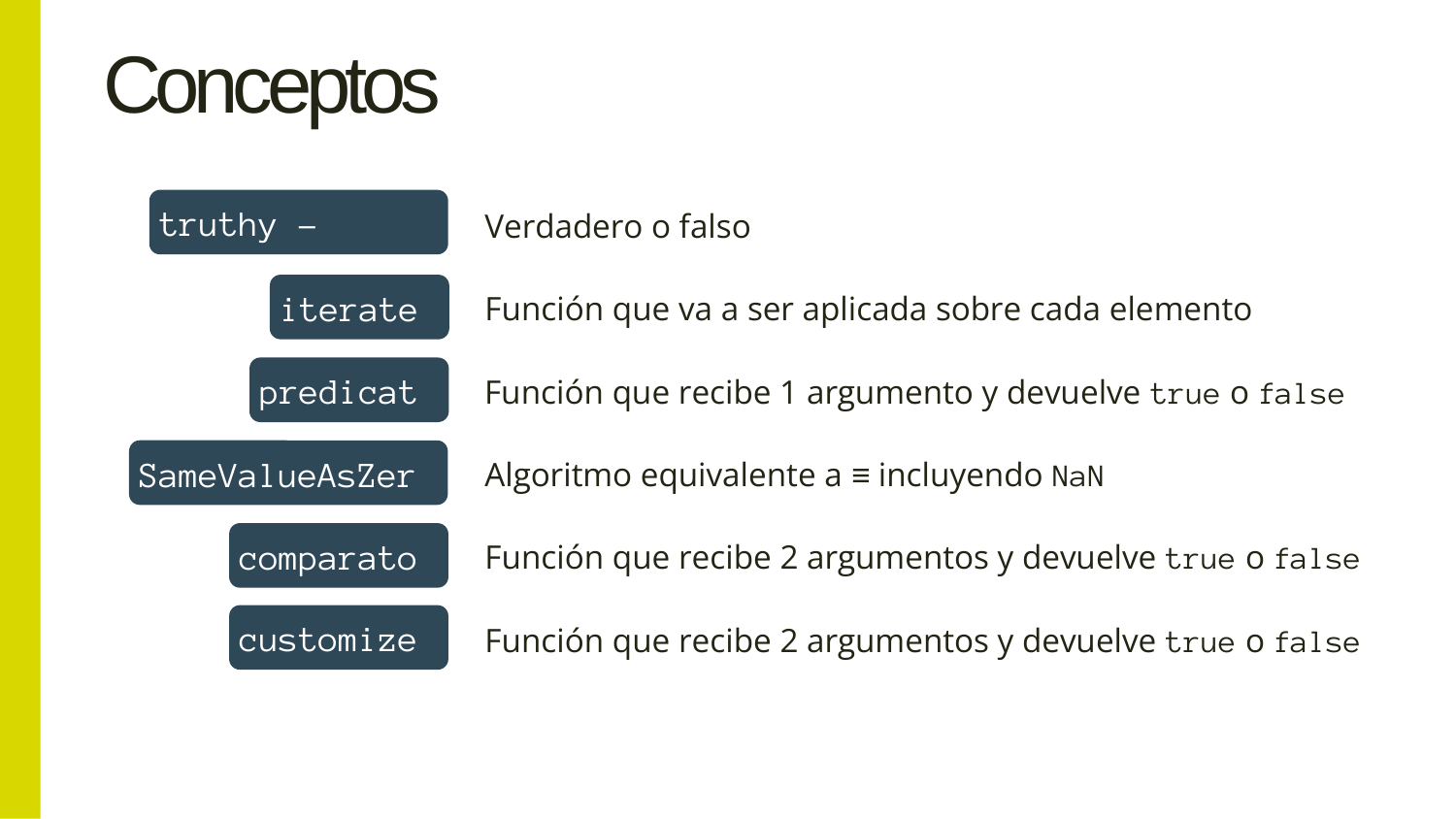

# Conceptos
truthy - falsy
Verdadero o falso
iteratee
Función que va a ser aplicada sobre cada elemento
predicate
Función que recibe 1 argumento y devuelve true o false
SameValueAsZero
Algoritmo equivalente a ≡ incluyendo NaN
comparator
Función que recibe 2 argumentos y devuelve true o false
customizer
Función que recibe 2 argumentos y devuelve true o false